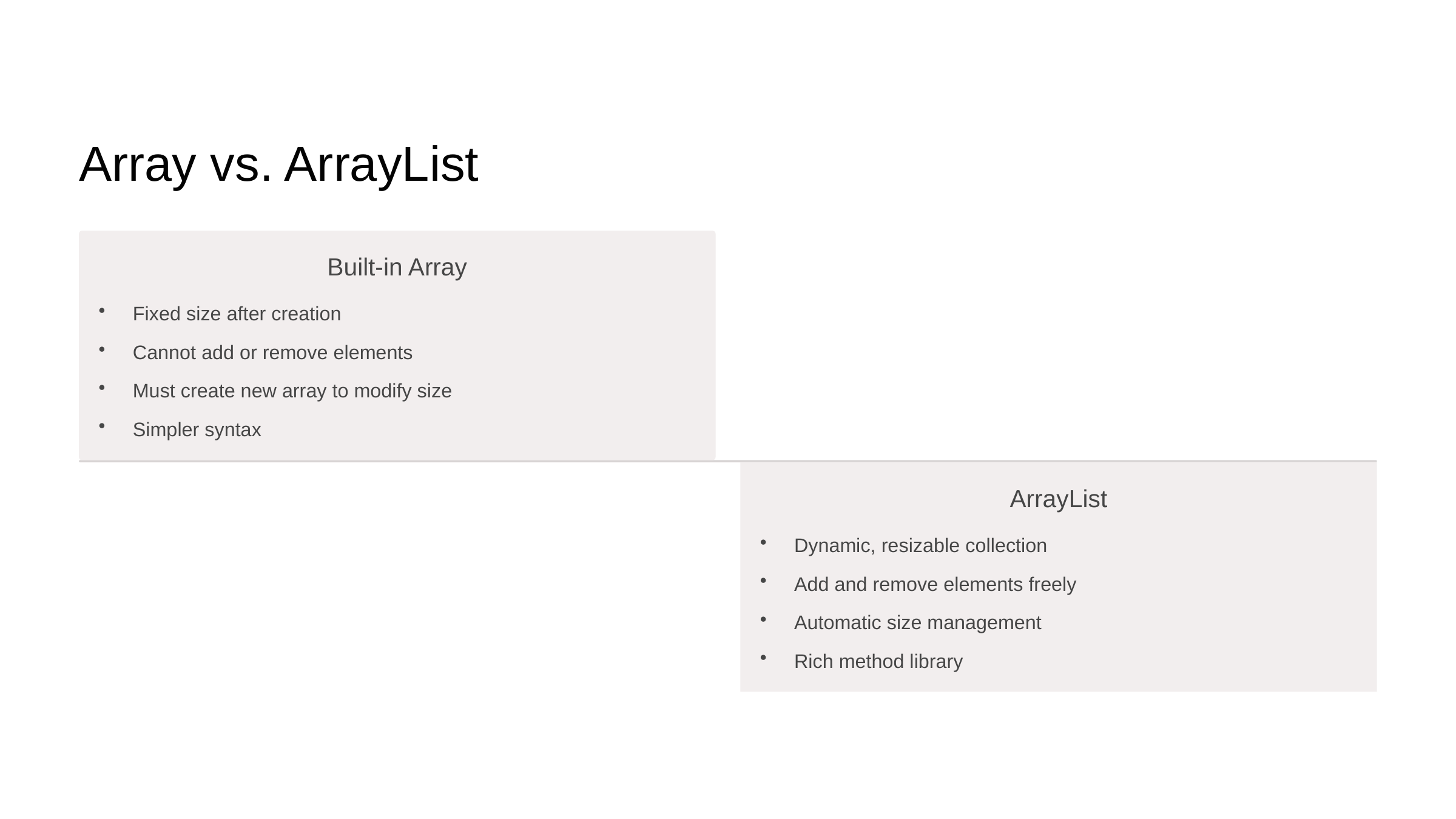

Array vs. ArrayList

Built-in Array
Fixed size after creation
Cannot add or remove elements
Must create new array to modify size
Simpler syntax

ArrayList
Dynamic, resizable collection
Add and remove elements freely
Automatic size management
Rich method library